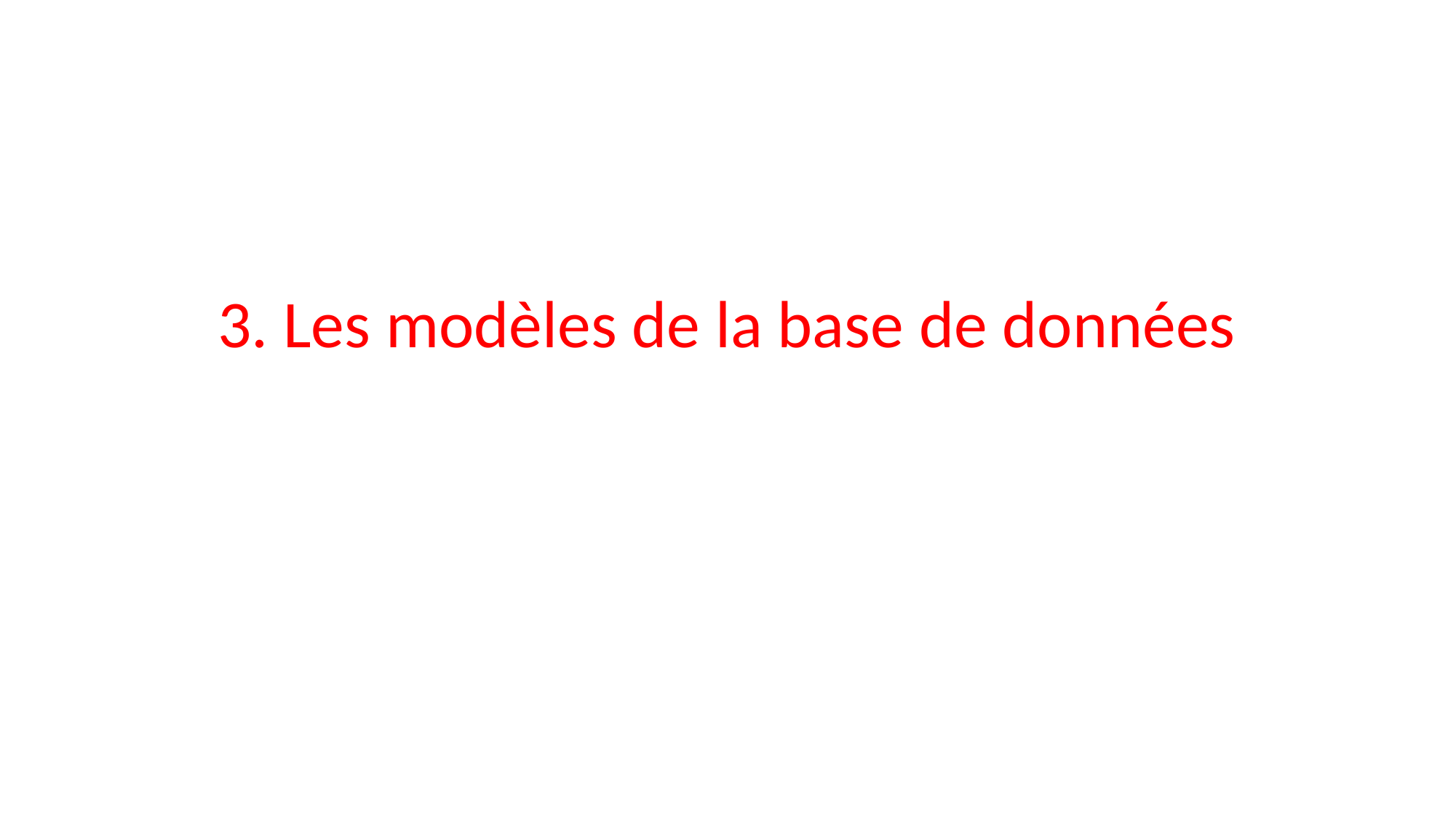

# 3. Les modèles de la base de données